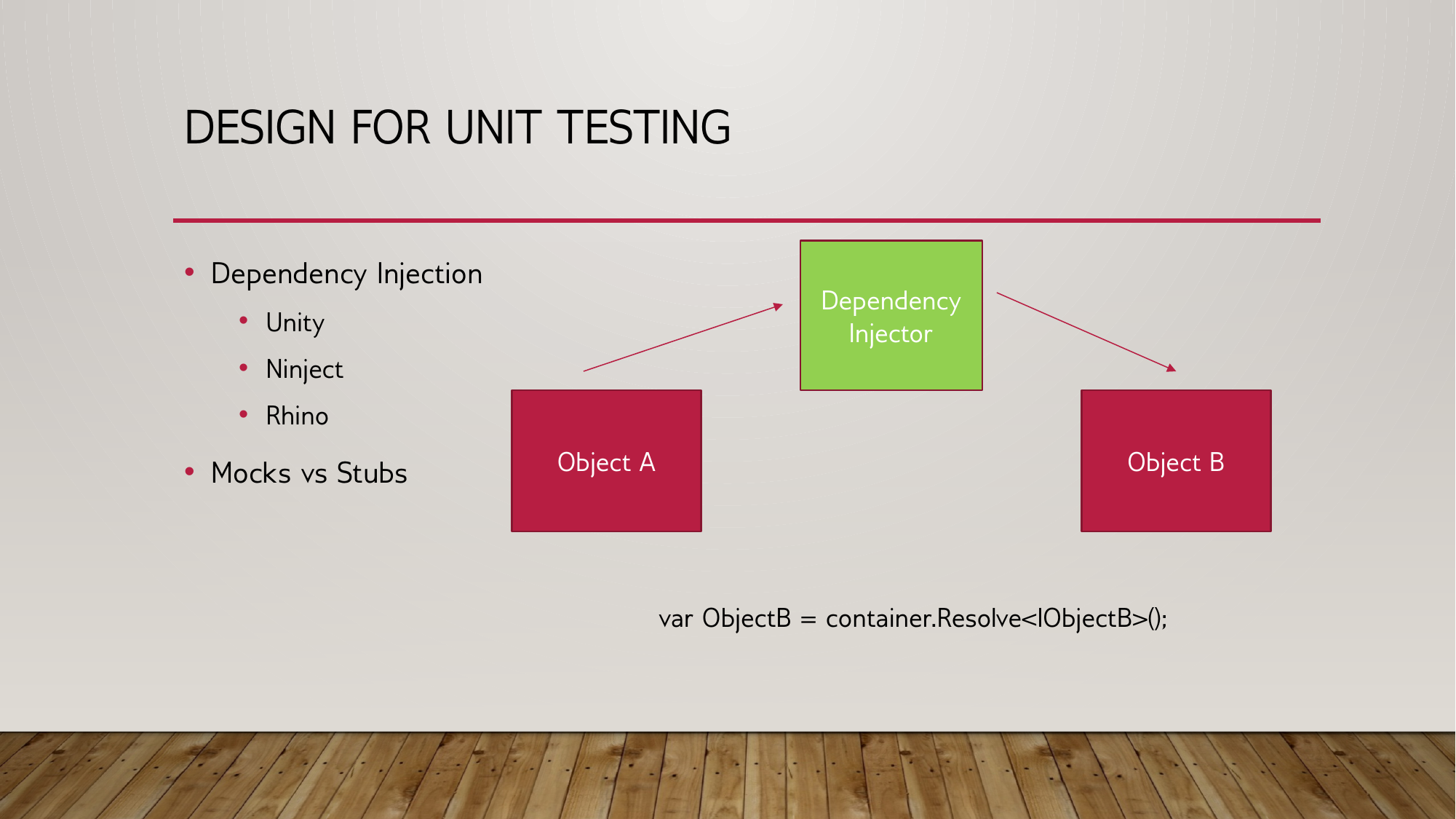

# Design For Unit Testing
Dependency Injection
Unity
Ninject
Rhino
Mocks vs Stubs

Dependency Injector
Object A
Object B
var ObjectB = container.Resolve<IObjectB>();